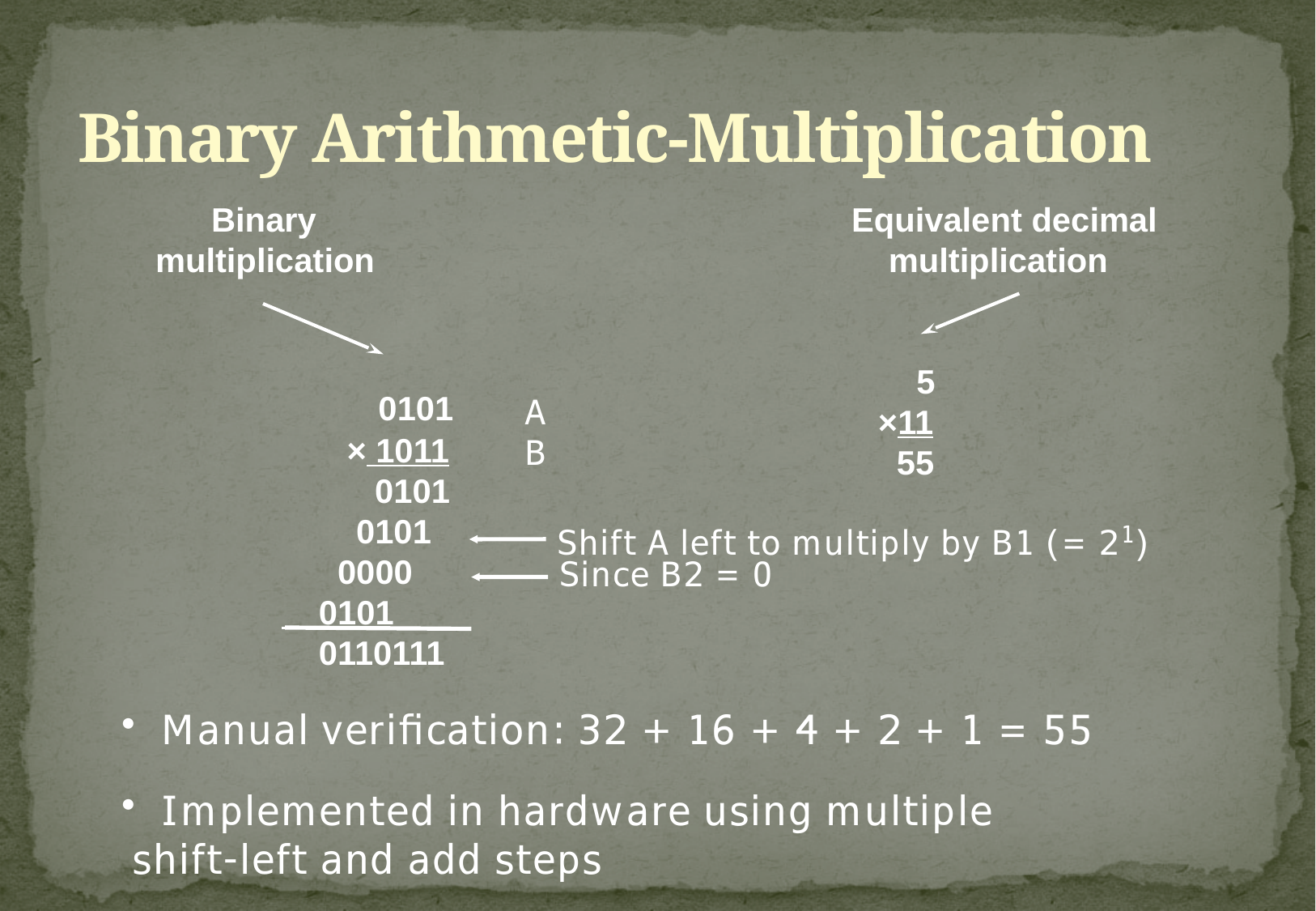

# Binary Arithmetic-Multiplication
      Binary
multiplication
Equivalent decimal
    multiplication

     5
×11
  55
           0101
          × 1011
             0101
           0101
         0000
       0101
       0110111
A
B
Shift A left to multiply by B1 (= 21)

Since B2 = 0

 Manual verification: 32 + 16 + 4 + 2 + 1 = 55
 Implemented in hardware using multiple
 shift-left and add steps